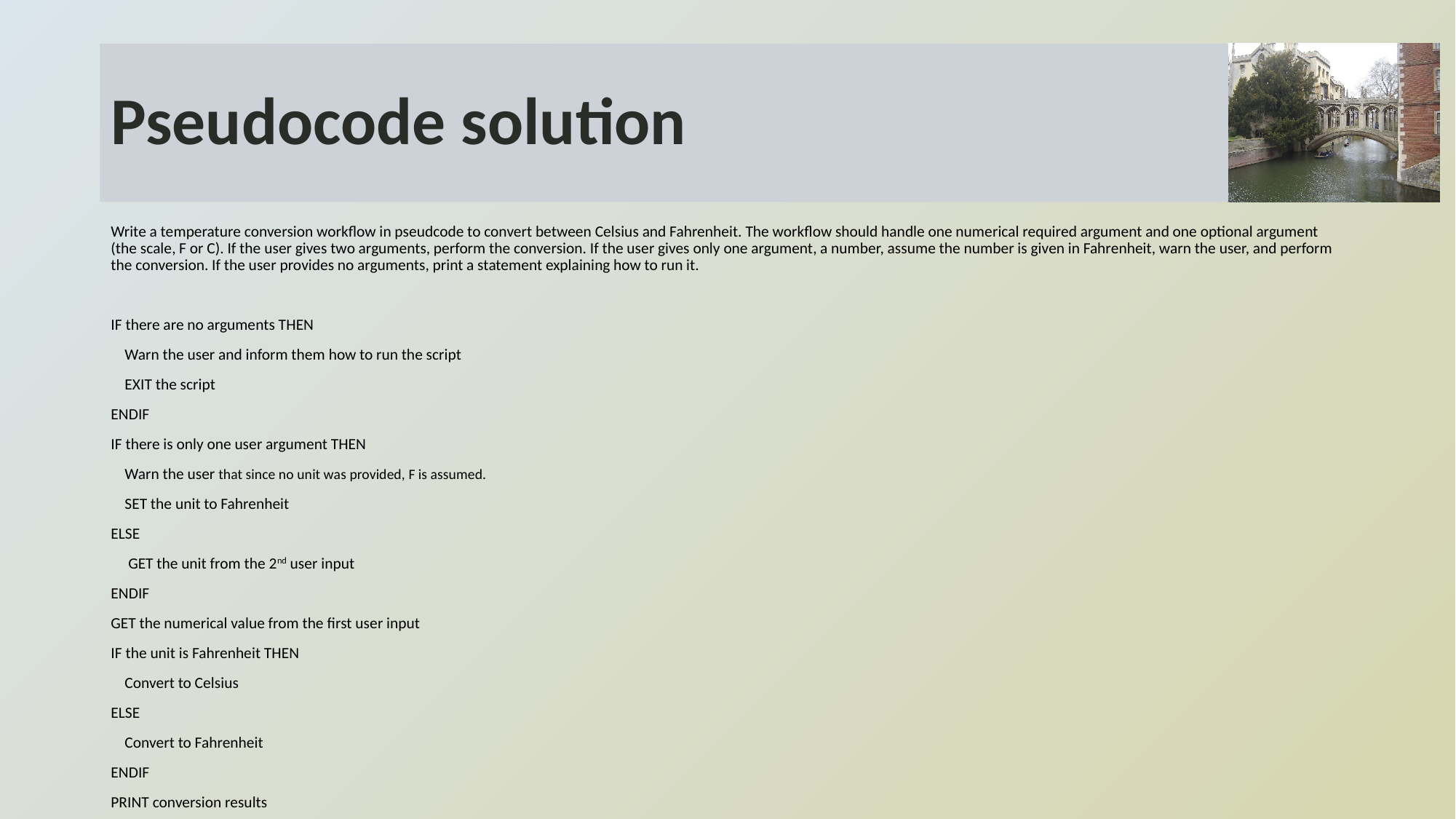

# Pseudocode solution
Write a temperature conversion workflow in pseudcode to convert between Celsius and Fahrenheit. The workflow should handle one numerical required argument and one optional argument (the scale, F or C). If the user gives two arguments, perform the conversion. If the user gives only one argument, a number, assume the number is given in Fahrenheit, warn the user, and perform the conversion. If the user provides no arguments, print a statement explaining how to run it.

IF there are no arguments THEN
    Warn the user and inform them how to run the script
    EXIT the script
ENDIF
IF there is only one user argument THEN
    Warn the user that since no unit was provided, F is assumed.
    SET the unit to Fahrenheit
ELSE
     GET the unit from the 2nd user input
ENDIF
GET the numerical value from the first user input
IF the unit is Fahrenheit THEN
    Convert to Celsius
ELSE
    Convert to Fahrenheit
ENDIF
PRINT conversion results